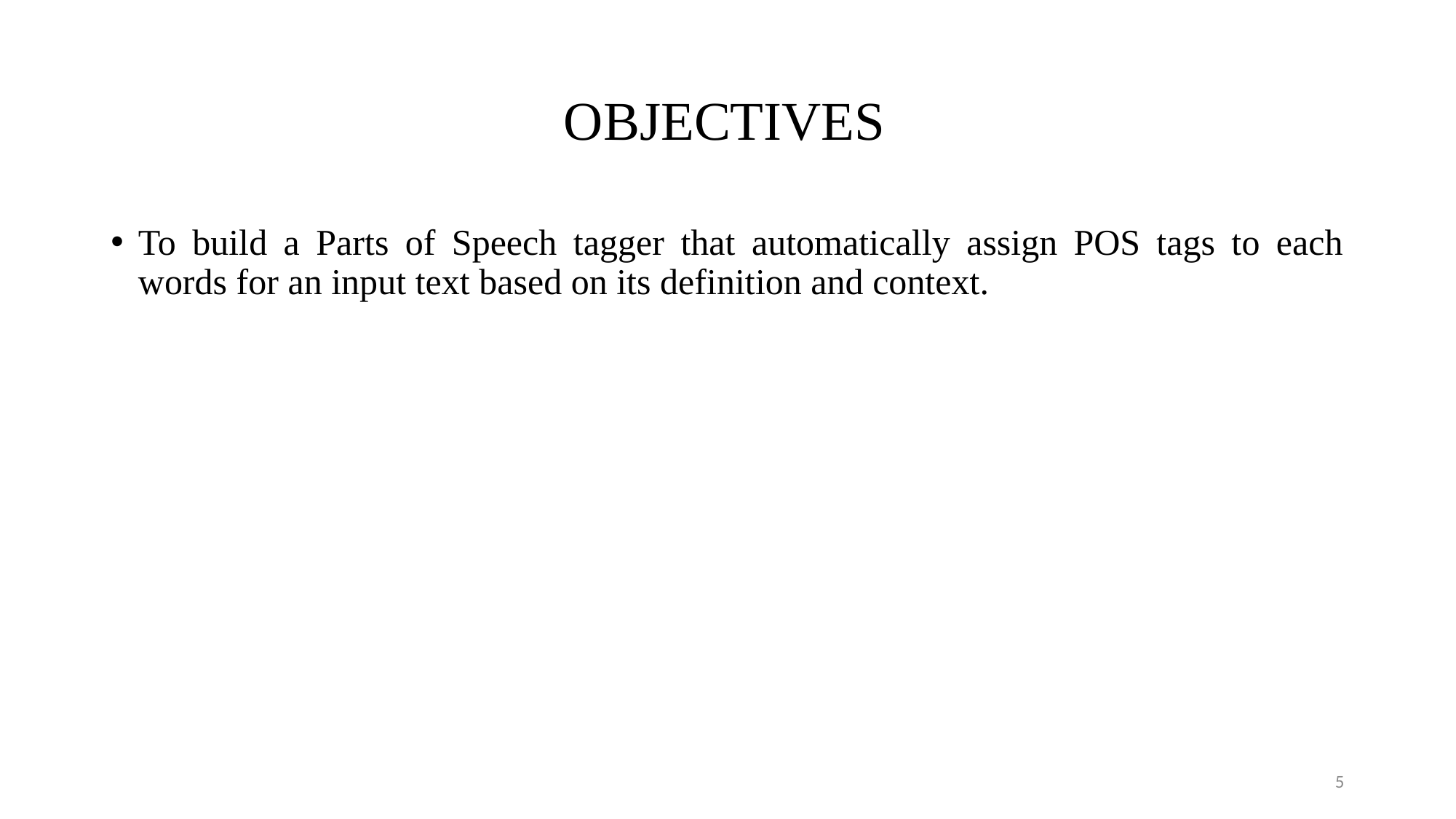

# OBJECTIVES
To build a Parts of Speech tagger that automatically assign POS tags to each words for an input text based on its definition and context.
5